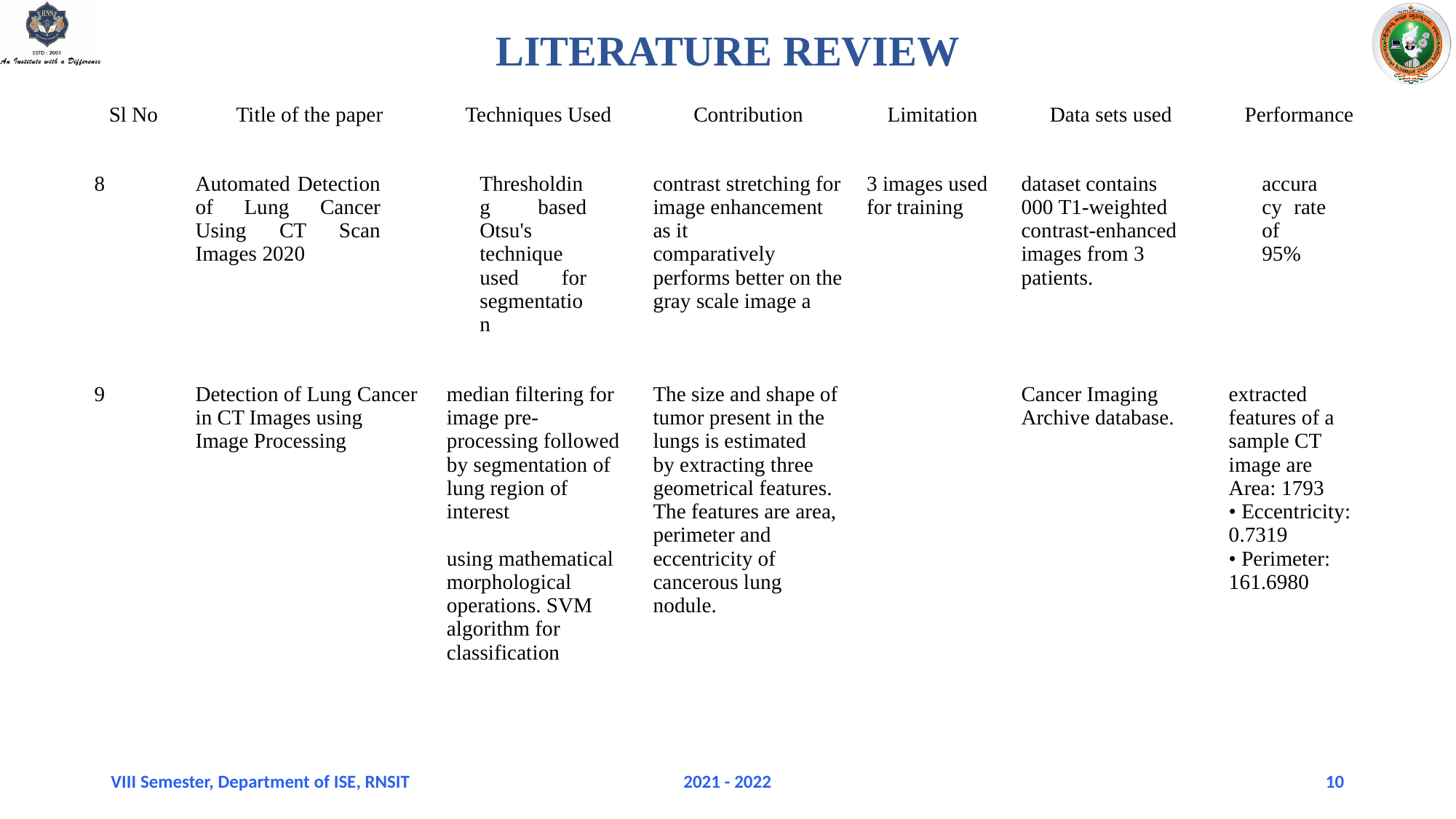

# LITERATURE REVIEW
| Sl No | Title of the paper | Techniques Used | Contribution | Limitation | Data sets used | Performance |
| --- | --- | --- | --- | --- | --- | --- |
| 8 | Automated Detection of Lung Cancer Using CT Scan Images 2020 | Thresholding based Otsu's technique used for segmentation | contrast stretching for image enhancement as it comparatively performs better on the gray scale image a | 3 images used for training | dataset contains 000 T1-weighted contrast-enhanced images from 3 patients. | accuracy rate of 95% |
| 9 | Detection of Lung Cancer in CT Images using Image Processing | median filtering for image pre- processing followed by segmentation of lung region of interest using mathematical morphological operations. SVM algorithm for classification | The size and shape of tumor present in the lungs is estimated by extracting three geometrical features. The features are area, perimeter and eccentricity of cancerous lung nodule. |  | Cancer Imaging Archive database. | extracted features of a sample CT image are  Area: 1793 • Eccentricity: 0.7319 • Perimeter: 161.6980 |
VIII Semester, Department of ISE, RNSIT
2021 - 2022
10